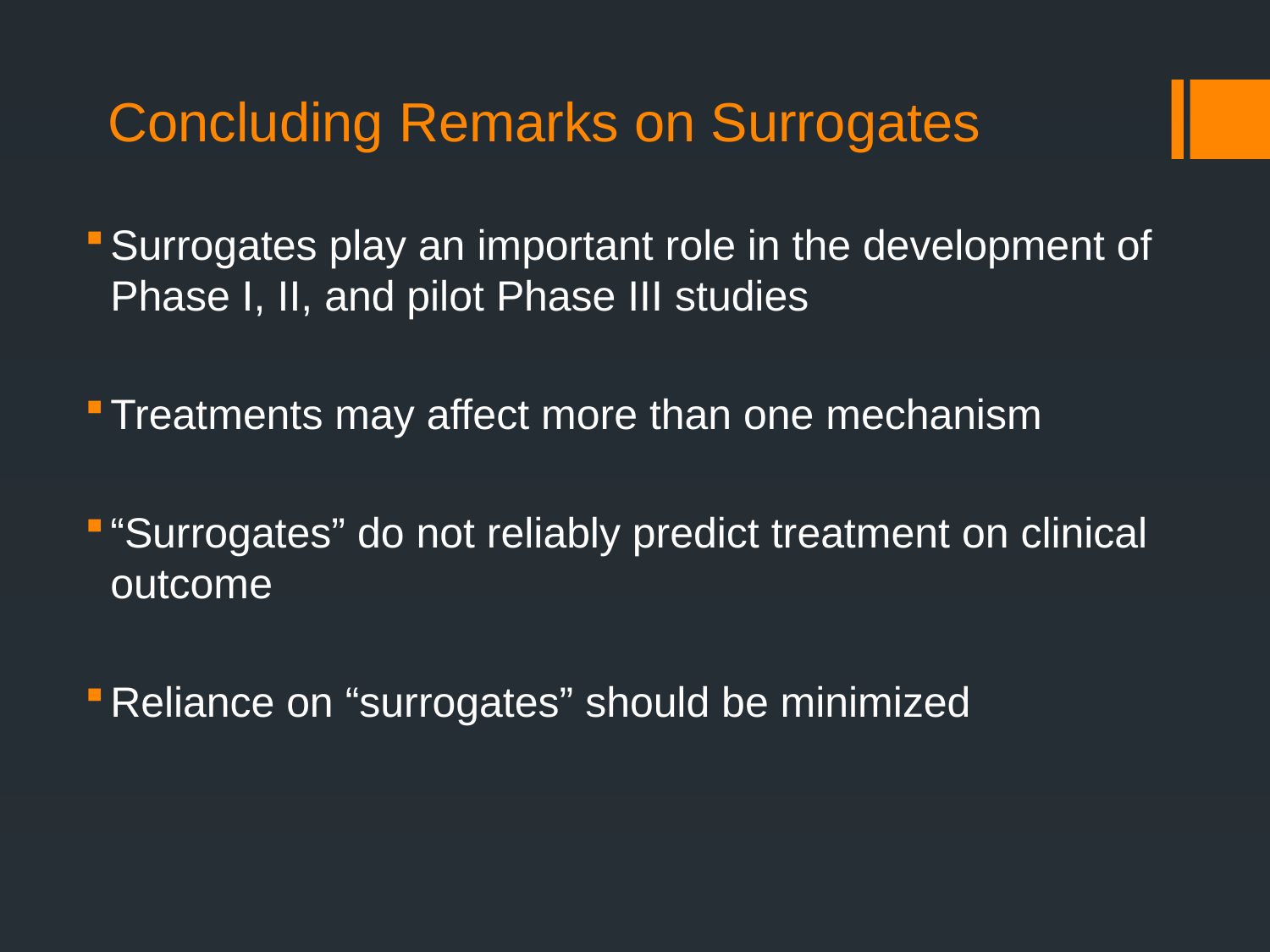

# Concluding Remarks on Surrogates
Surrogates play an important role in the development of Phase I, II, and pilot Phase III studies

Treatments may affect more than one mechanism

“Surrogates” do not reliably predict treatment on clinical outcome

Reliance on “surrogates” should be minimized